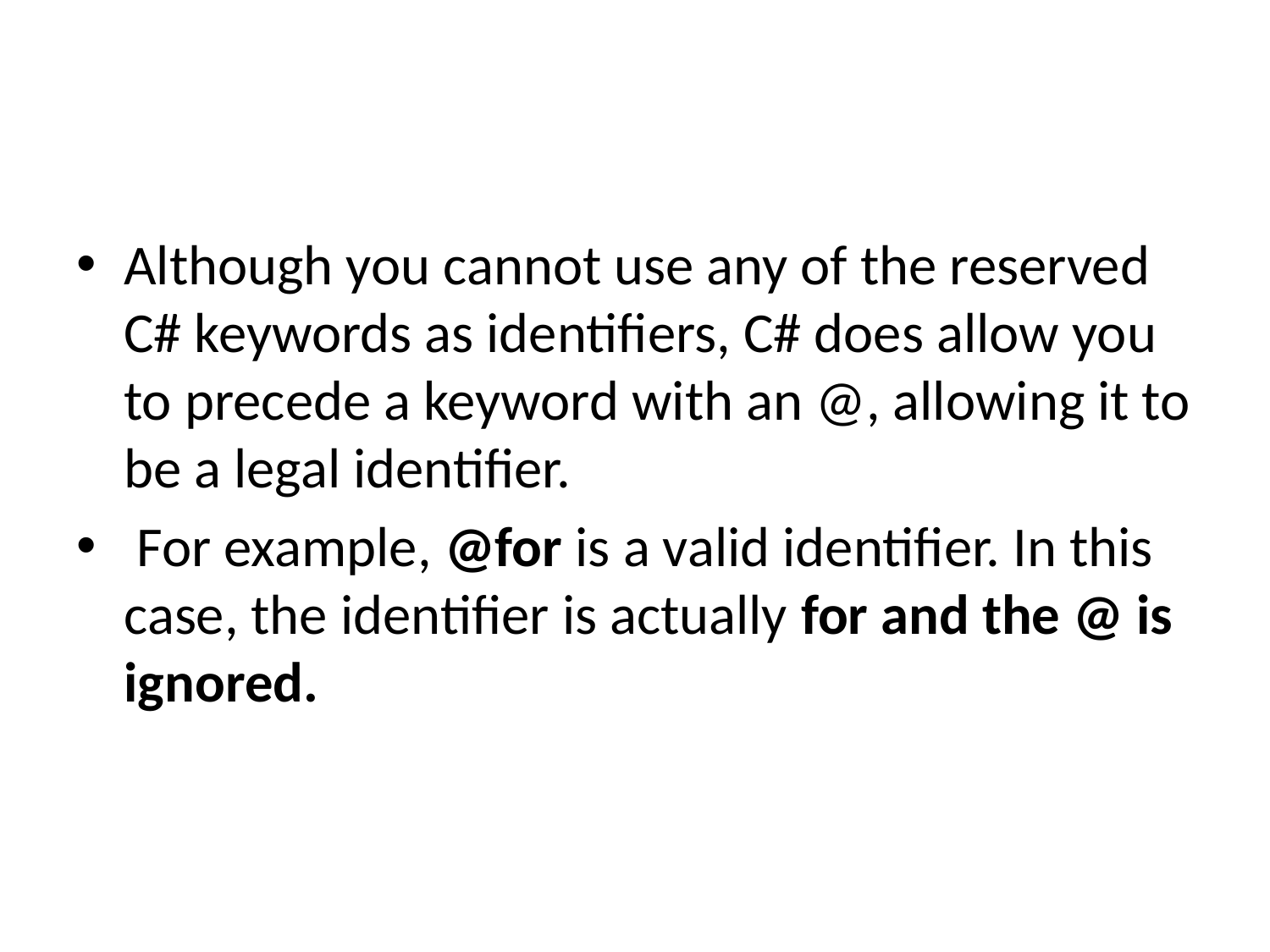

#
Although you cannot use any of the reserved C# keywords as identifiers, C# does allow you to precede a keyword with an @, allowing it to be a legal identifier.
 For example, @for is a valid identifier. In this case, the identifier is actually for and the @ is ignored.